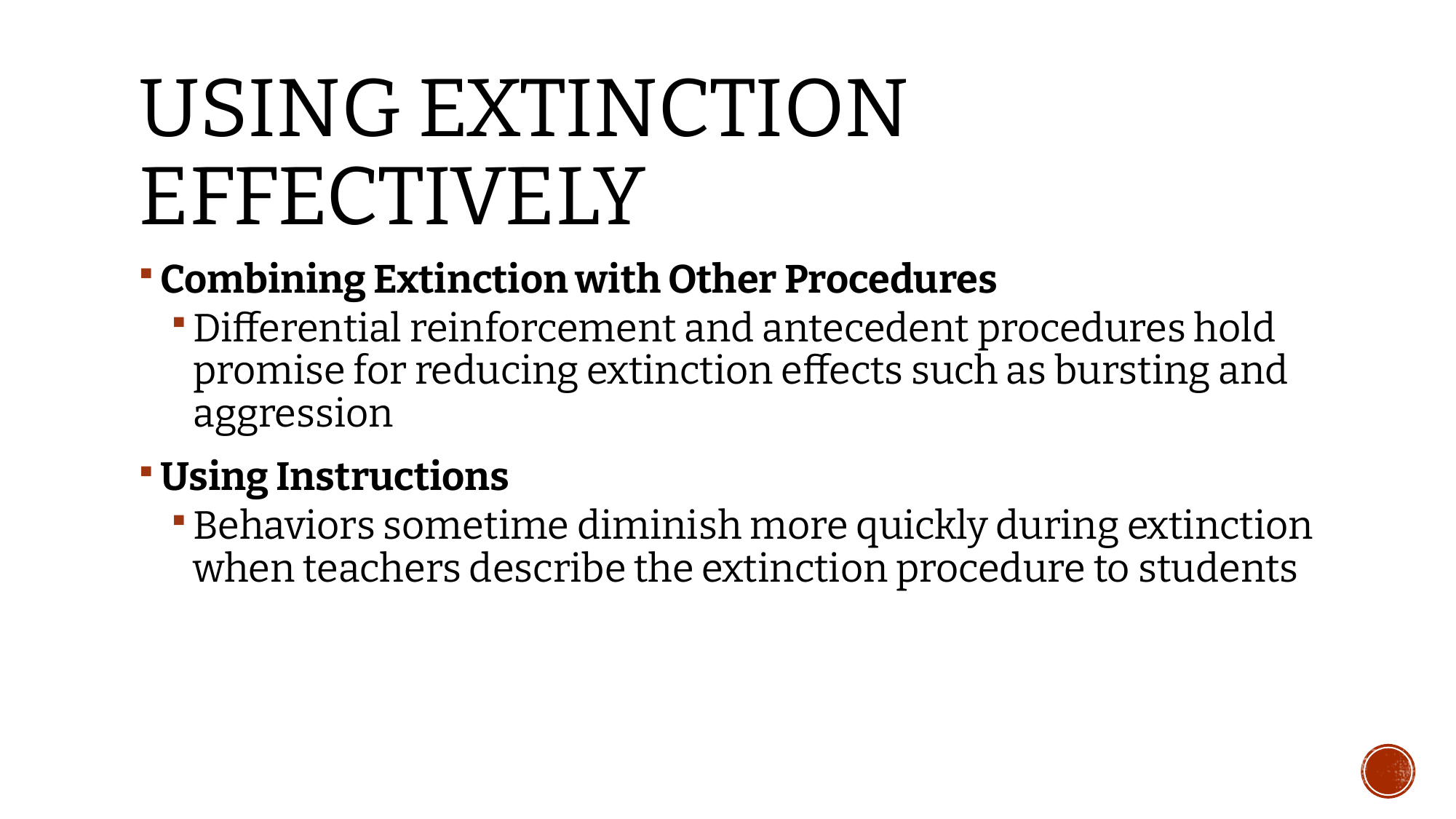

# Using Extinction Effectively
Combining Extinction with Other Procedures
Differential reinforcement and antecedent procedures hold promise for reducing extinction effects such as bursting and aggression
Using Instructions
Behaviors sometime diminish more quickly during extinction when teachers describe the extinction procedure to students